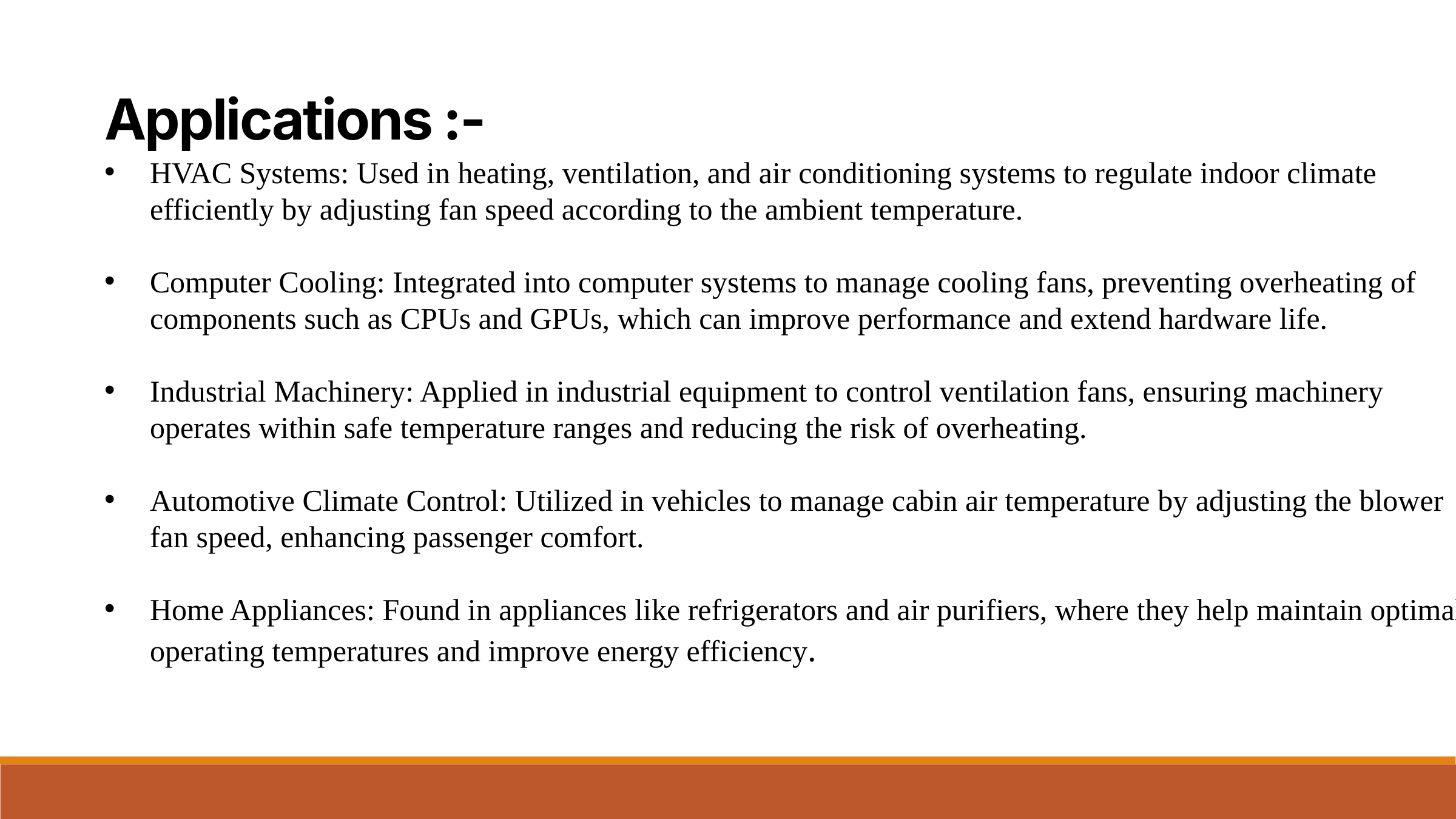

Applications :-
HVAC Systems: Used in heating, ventilation, and air conditioning systems to regulate indoor climate efficiently by adjusting fan speed according to the ambient temperature.

Computer Cooling: Integrated into computer systems to manage cooling fans, preventing overheating of components such as CPUs and GPUs, which can improve performance and extend hardware life.

Industrial Machinery: Applied in industrial equipment to control ventilation fans, ensuring machinery operates within safe temperature ranges and reducing the risk of overheating.

Automotive Climate Control: Utilized in vehicles to manage cabin air temperature by adjusting the blower fan speed, enhancing passenger comfort.

Home Appliances: Found in appliances like refrigerators and air purifiers, where they help maintain optimal operating temperatures and improve energy efficiency.